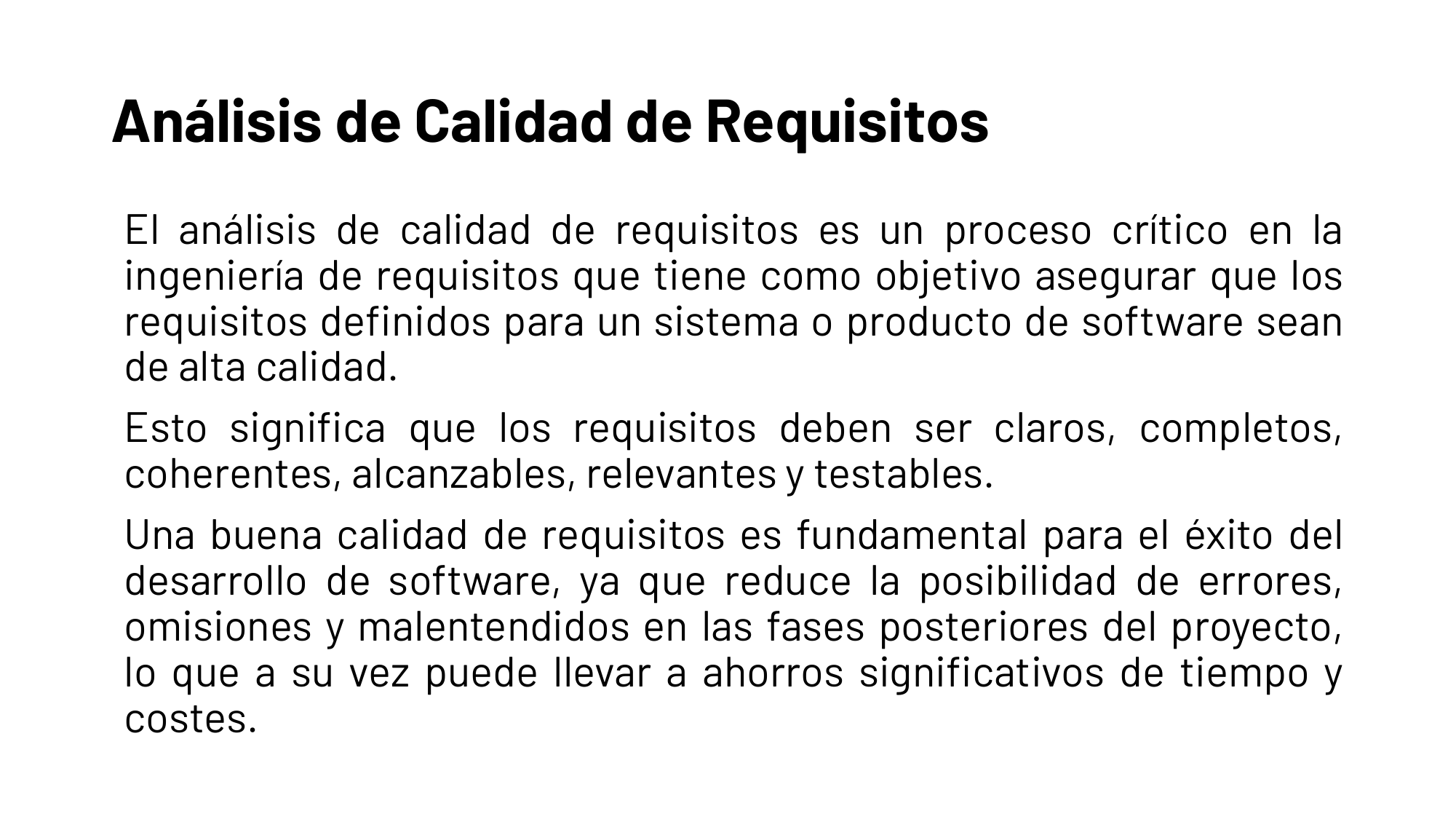

# Análisis de Calidad de Requisitos
El análisis de calidad de requisitos es un proceso crítico en la ingeniería de requisitos que tiene como objetivo asegurar que los requisitos definidos para un sistema o producto de software sean de alta calidad.
Esto significa que los requisitos deben ser claros, completos, coherentes, alcanzables, relevantes y testables.
Una buena calidad de requisitos es fundamental para el éxito del desarrollo de software, ya que reduce la posibilidad de errores, omisiones y malentendidos en las fases posteriores del proyecto, lo que a su vez puede llevar a ahorros significativos de tiempo y costes.